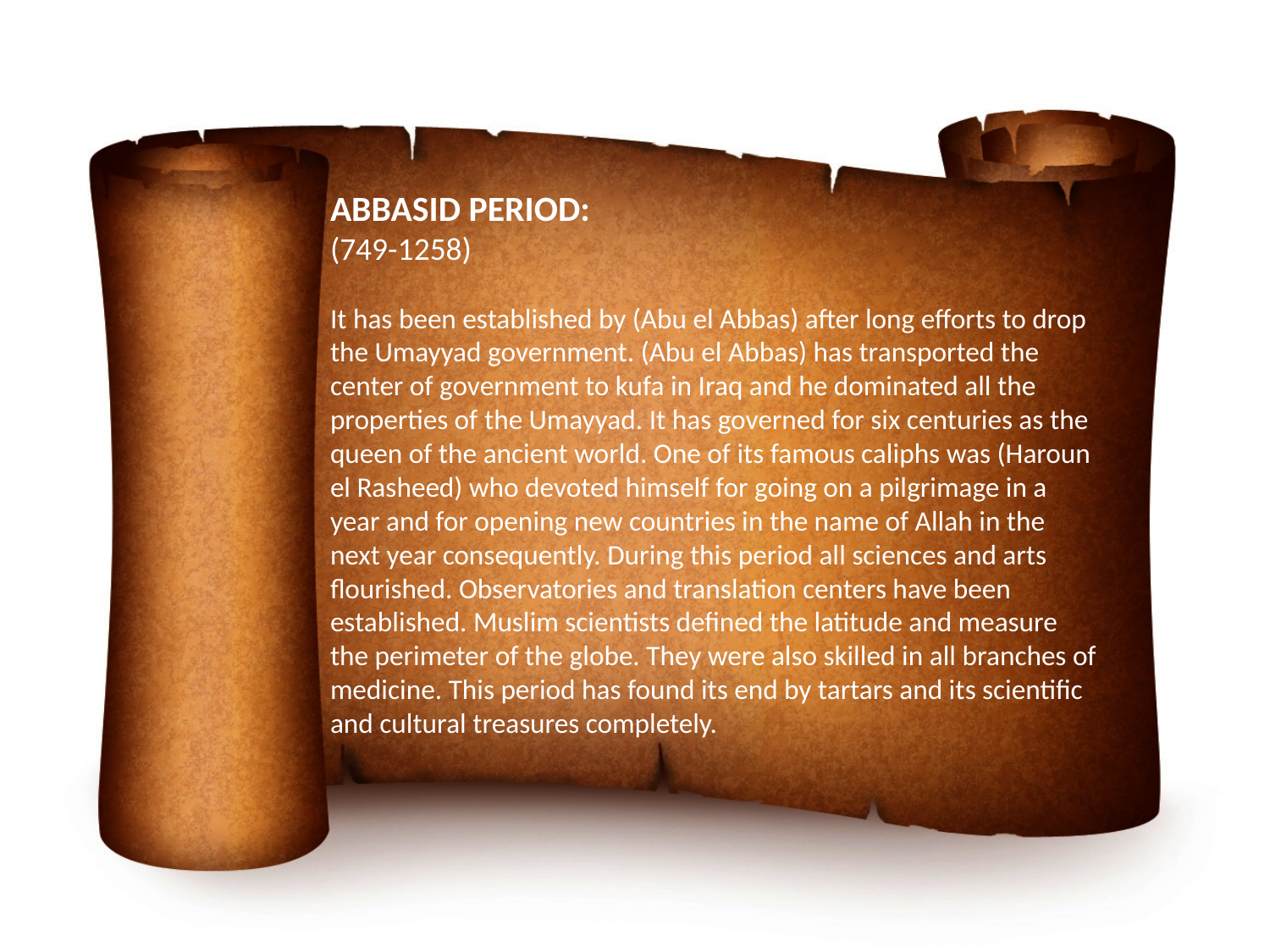

ABBASID PERIOD:
(749-1258)

It has been established by (Abu el Abbas) after long efforts to drop the Umayyad government. (Abu el Abbas) has transported the center of government to kufa in Iraq and he dominated all the properties of the Umayyad. It has governed for six centuries as the queen of the ancient world. One of its famous caliphs was (Haroun el Rasheed) who devoted himself for going on a pilgrimage in a year and for opening new countries in the name of Allah in the next year consequently. During this period all sciences and arts flourished. Observatories and translation centers have been established. Muslim scientists defined the latitude and measure the perimeter of the globe. They were also skilled in all branches of medicine. This period has found its end by tartars and its scientific and cultural treasures completely.